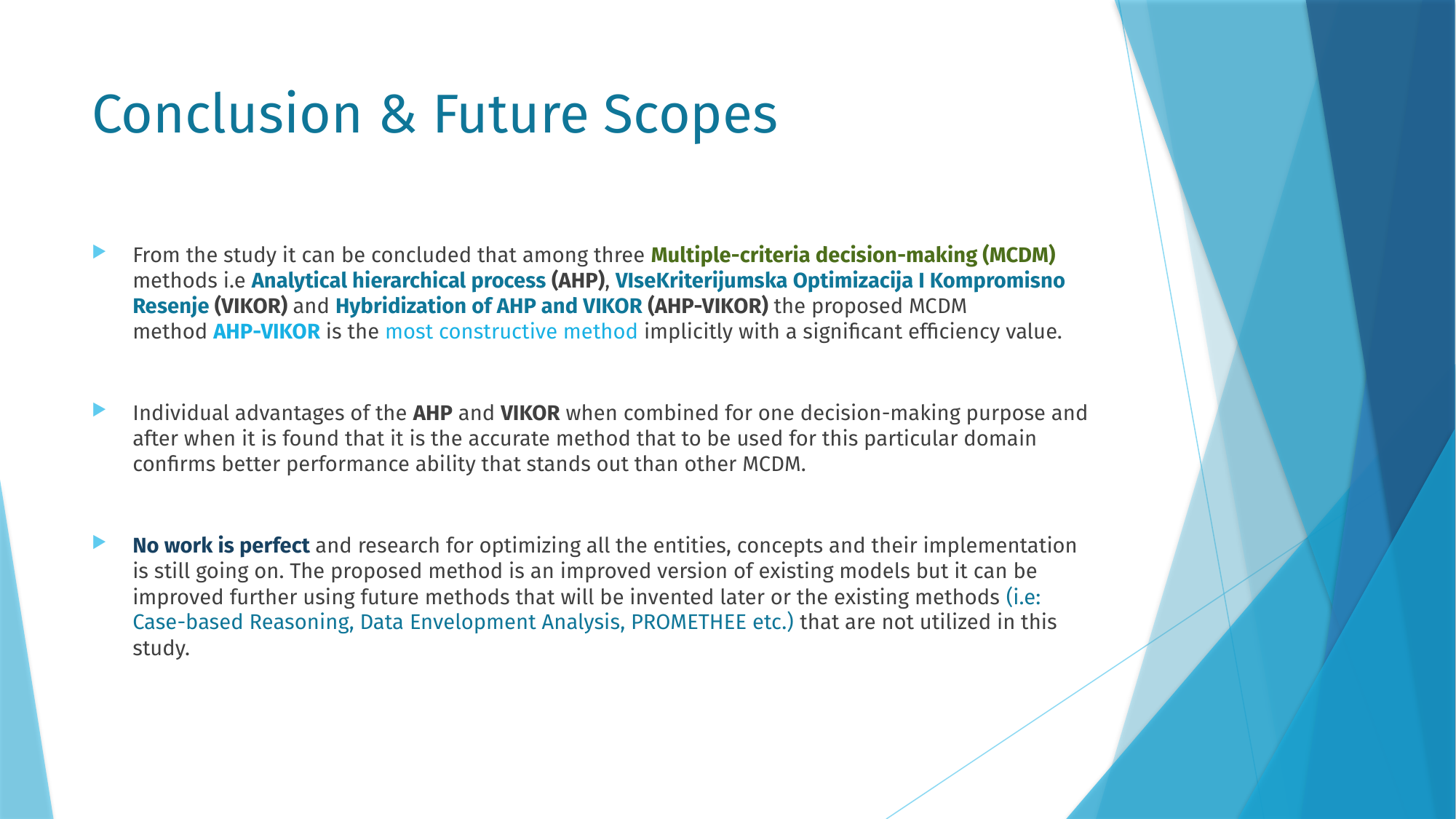

# Conclusion & Future Scopes

From the study it can be concluded that among three Multiple-criteria decision-making (MCDM) methods i.e Analytical hierarchical process (AHP), VIseKriterijumska Optimizacija I Kompromisno Resenje (VIKOR) and Hybridization of AHP and VIKOR (AHP-VIKOR) the proposed MCDM
method AHP-VIKOR is the most constructive method implicitly with a significant efficiency value.

Individual advantages of the AHP and VIKOR when combined for one decision-making purpose and after when it is found that it is the accurate method that to be used for this particular domain confirms better performance ability that stands out than other MCDM.

No work is perfect and research for optimizing all the entities, concepts and their implementation is still going on. The proposed method is an improved version of existing models but it can be improved further using future methods that will be invented later or the existing methods (i.e: Case-based Reasoning, Data Envelopment Analysis, PROMETHEE etc.) that are not utilized in this study.